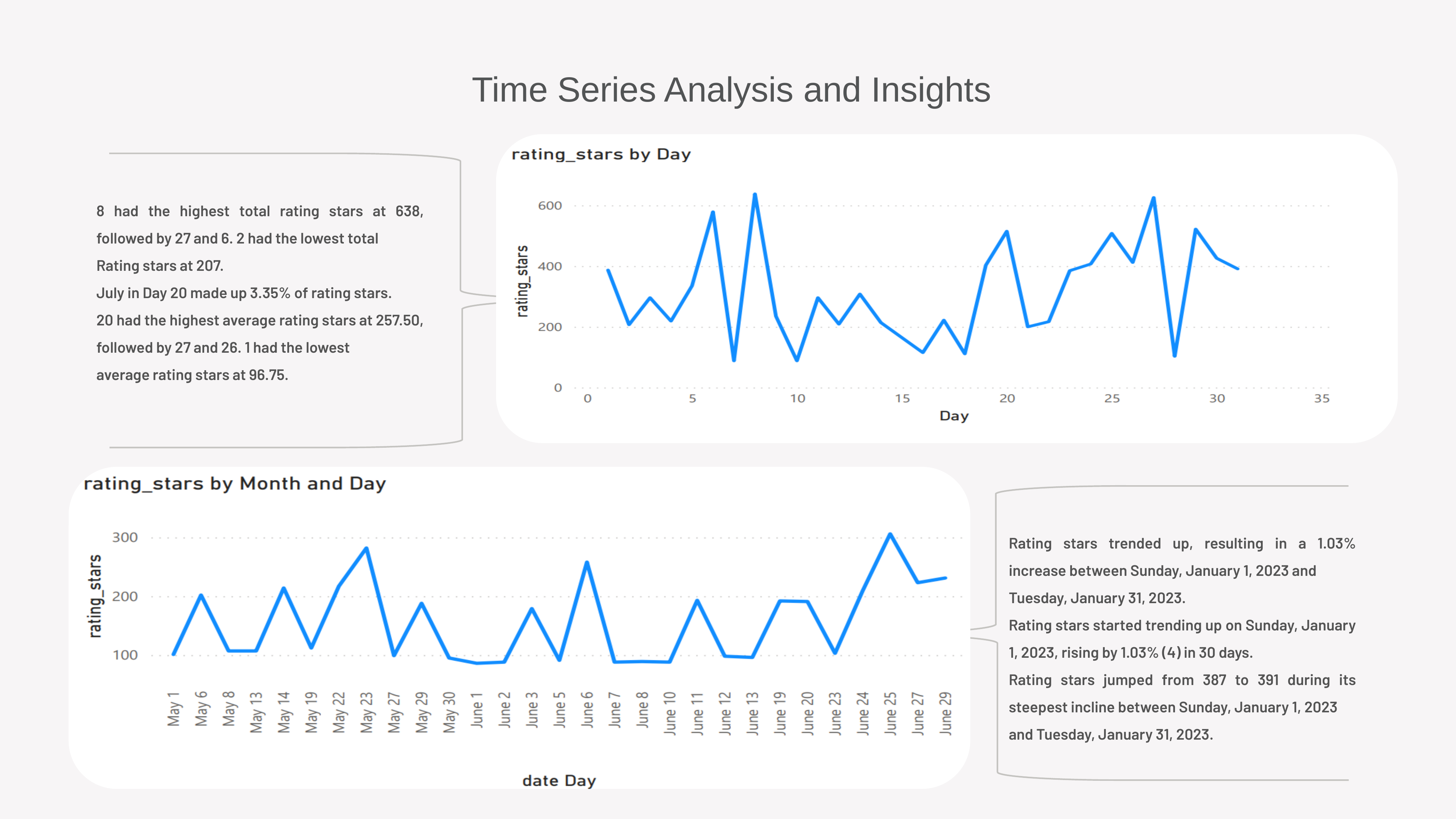

Time Series Analysis and Insights

8 had the highest total rating stars at 638, followed by 27 and 6. 2 had the lowest total
Rating stars at 207.
July in Day 20 made up 3.35% of rating stars.
20 had the highest average rating stars at 257.50, followed by 27 and 26. 1 had the lowest
average rating stars at 96.75.

Rating stars trended up, resulting in a 1.03% increase between Sunday, January 1, 2023 and
Tuesday, January 31, 2023.
Rating stars started trending up on Sunday, January 1, 2023, rising by 1.03% (4) in 30 days.
Rating stars jumped from 387 to 391 during its steepest incline between Sunday, January 1, 2023
and Tuesday, January 31, 2023.